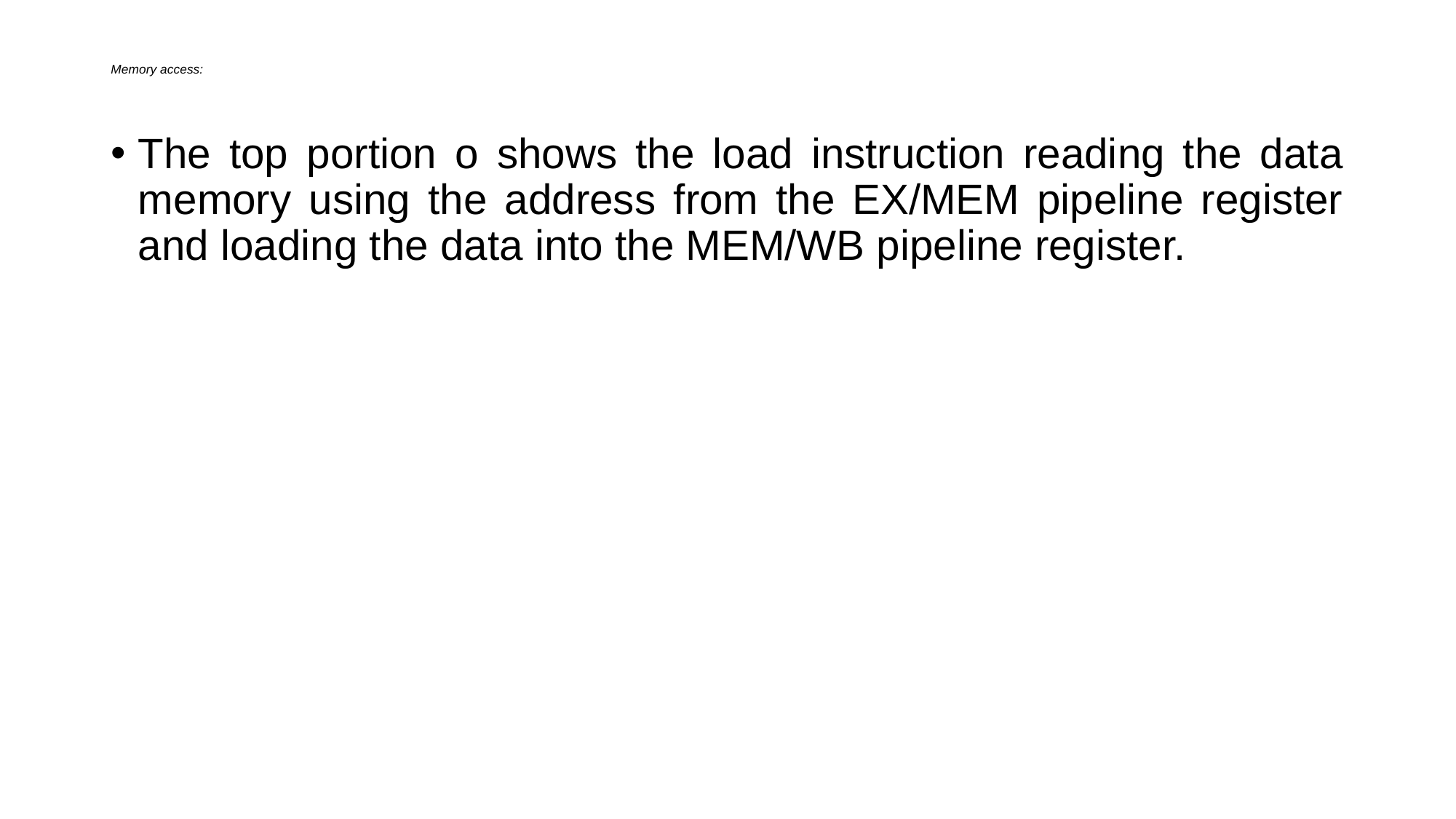

# Memory access:
The top portion o shows the load instruction reading the data memory using the address from the EX/MEM pipeline register and loading the data into the MEM/WB pipeline register.